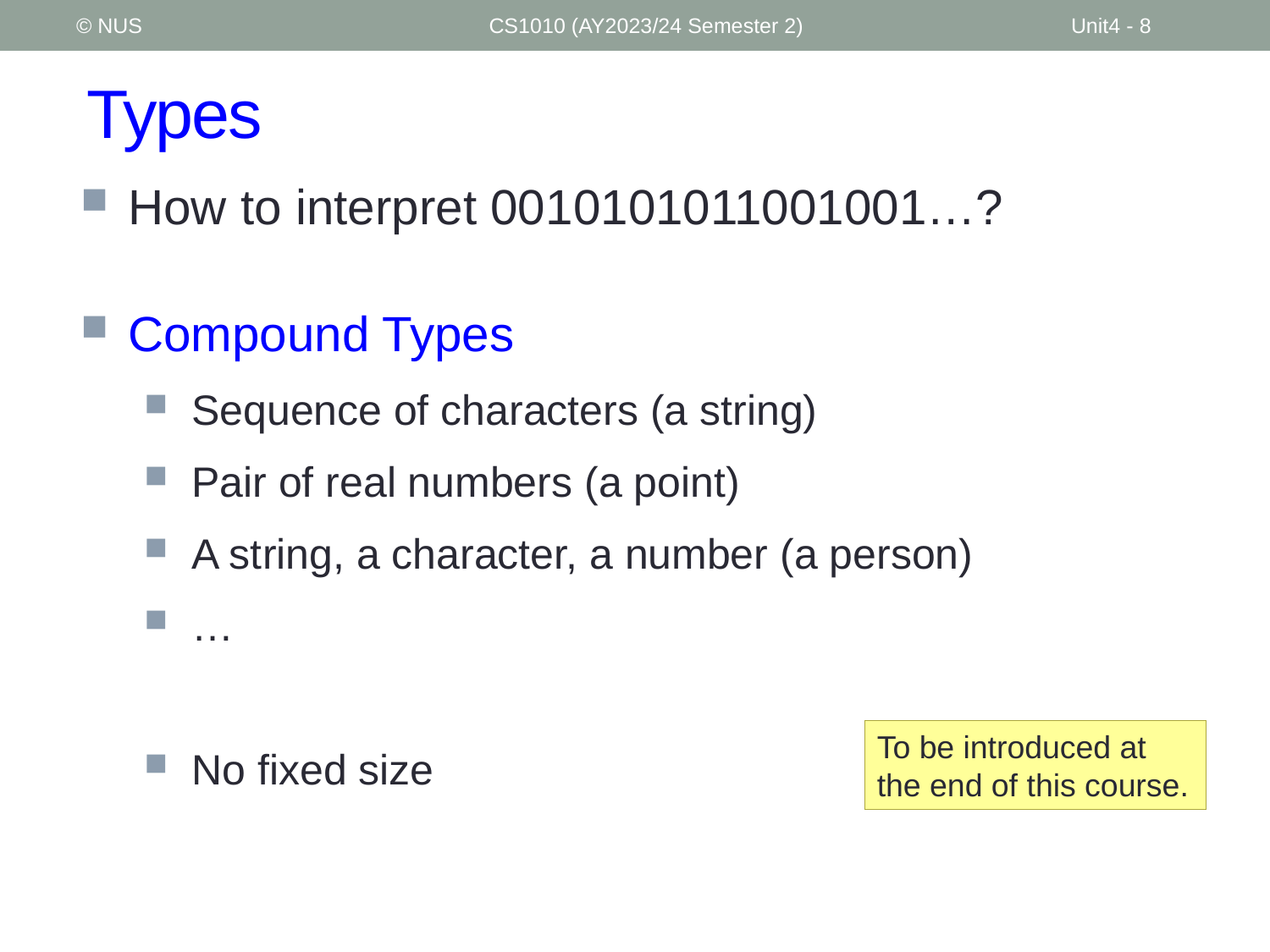

© NUS
CS1010 (AY2023/24 Semester 2)
Unit4 - 8
# Types
How to interpret 0010101011001001…?

Compound Types
Sequence of characters (a string)
Pair of real numbers (a point)
A string, a character, a number (a person)
…

No fixed size

To be introduced at the end of this course.